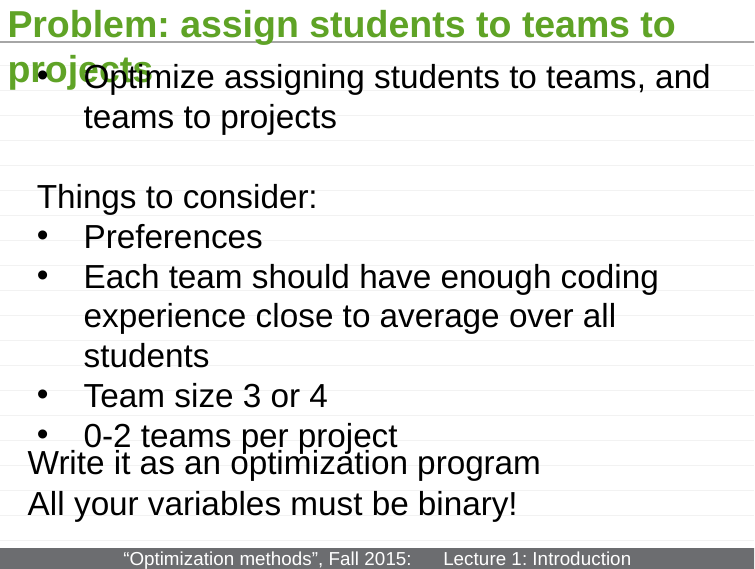

# Problem: assign students to teams to projects
Optimize assigning students to teams, and teams to projects

Things to consider:
Preferences
Each team should have enough coding experience close to average over all students
Team size 3 or 4
0-2 teams per project

Write it as an optimization program
All your variables must be binary!